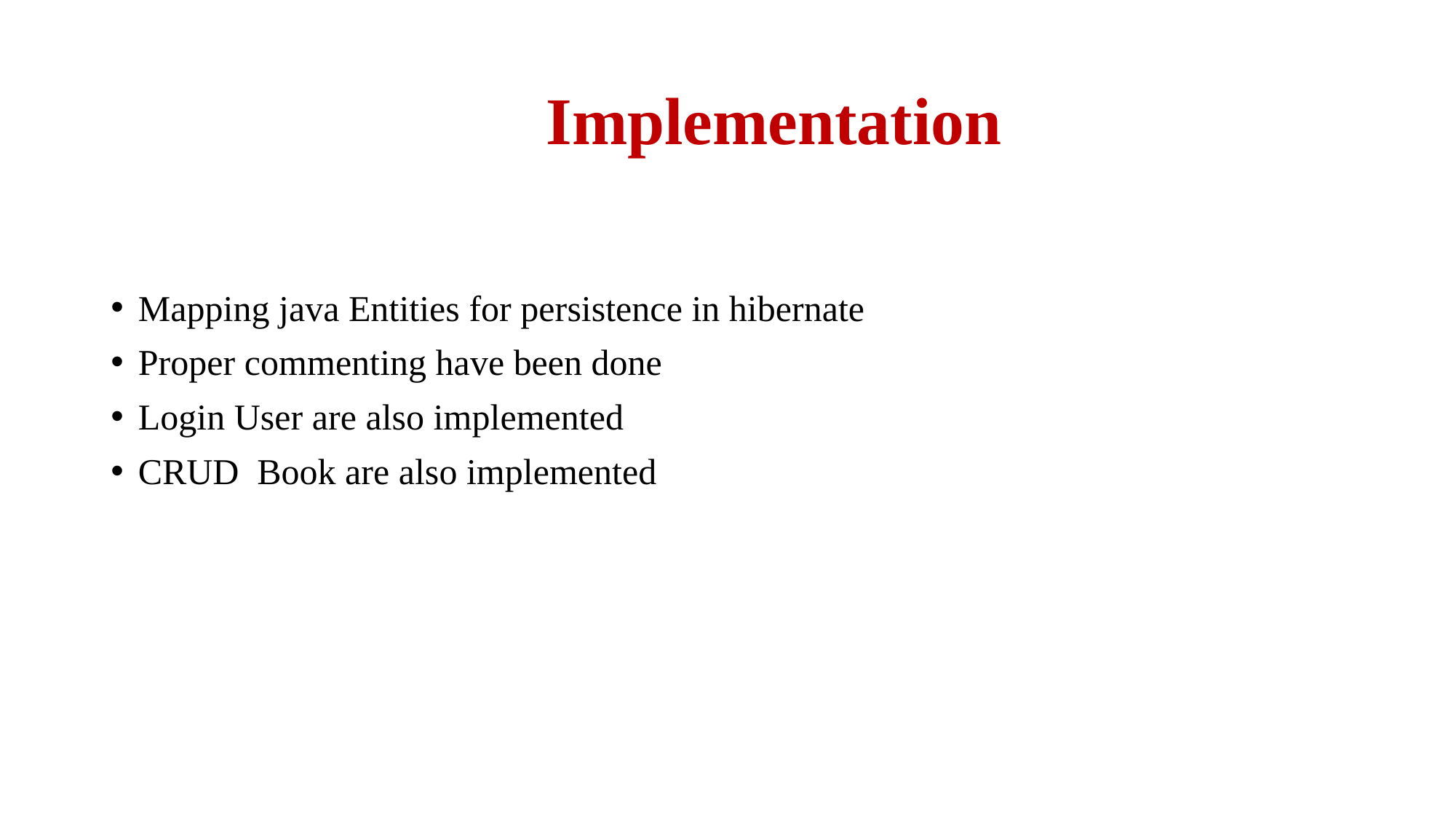

# Implementation

Mapping java Entities for persistence in hibernate
Proper commenting have been done
Login User are also implemented
CRUD  Book are also implemented